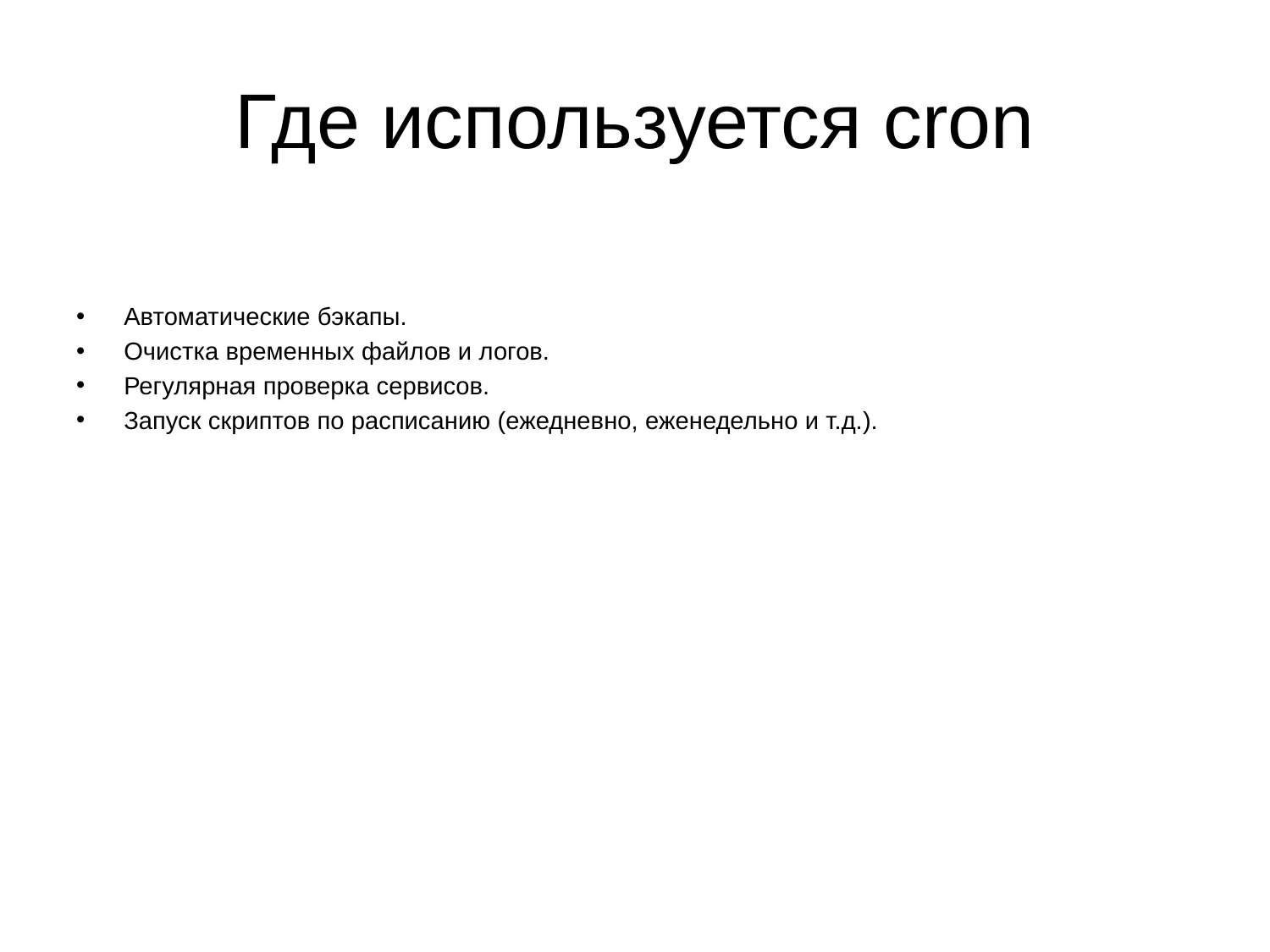

# Где используется cron

Автоматические бэкапы.
Очистка временных файлов и логов.
Регулярная проверка сервисов.
Запуск скриптов по расписанию (ежедневно, еженедельно и т.д.).